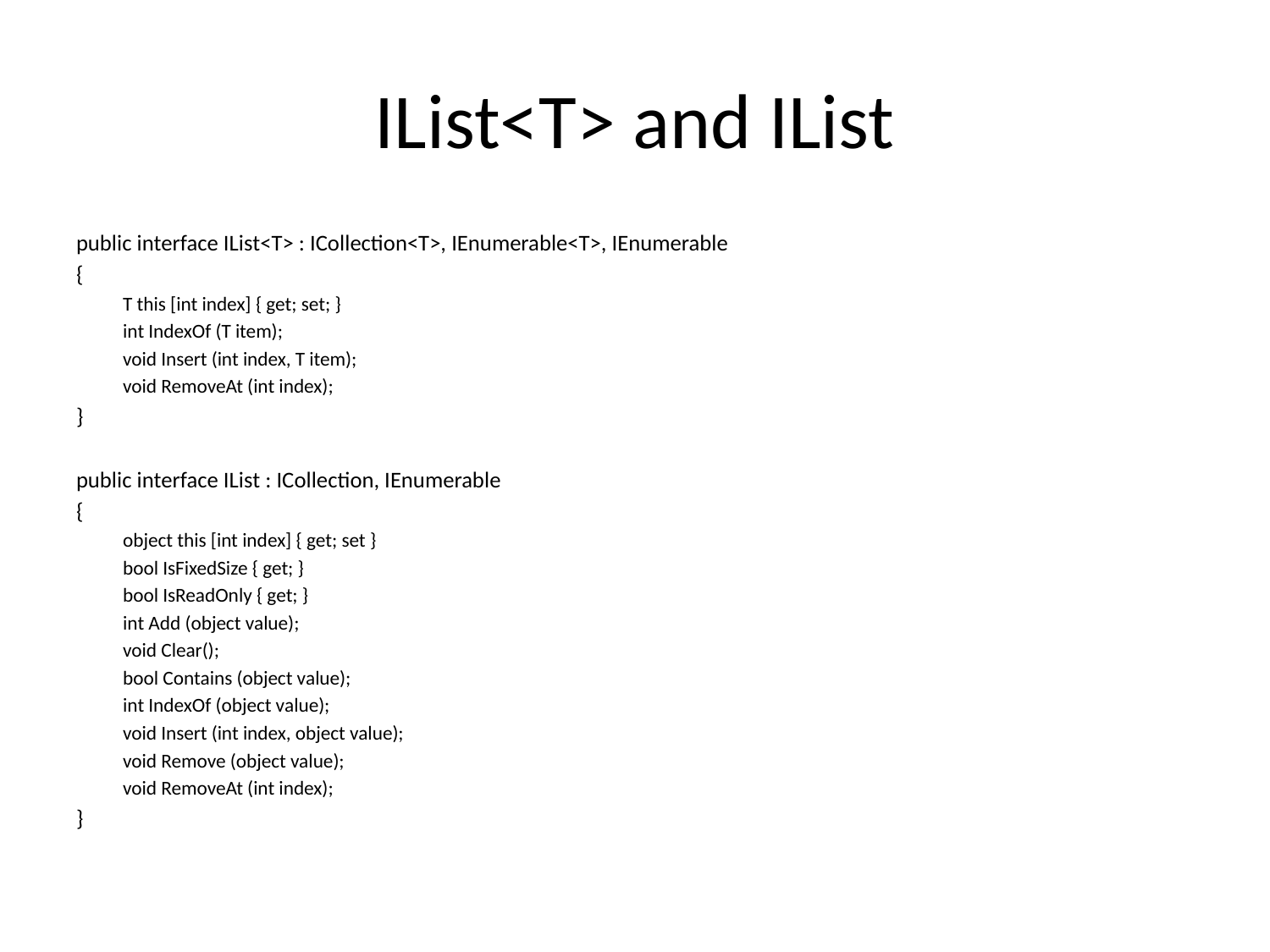

# IList<T> and IList
public interface IList<T> : ICollection<T>, IEnumerable<T>, IEnumerable
{
T this [int index] { get; set; }
int IndexOf (T item);
void Insert (int index, T item);
void RemoveAt (int index);
}

public interface IList : ICollection, IEnumerable
{
object this [int index] { get; set }
bool IsFixedSize { get; }
bool IsReadOnly { get; }
int Add (object value);
void Clear();
bool Contains (object value);
int IndexOf (object value);
void Insert (int index, object value);
void Remove (object value);
void RemoveAt (int index);
}